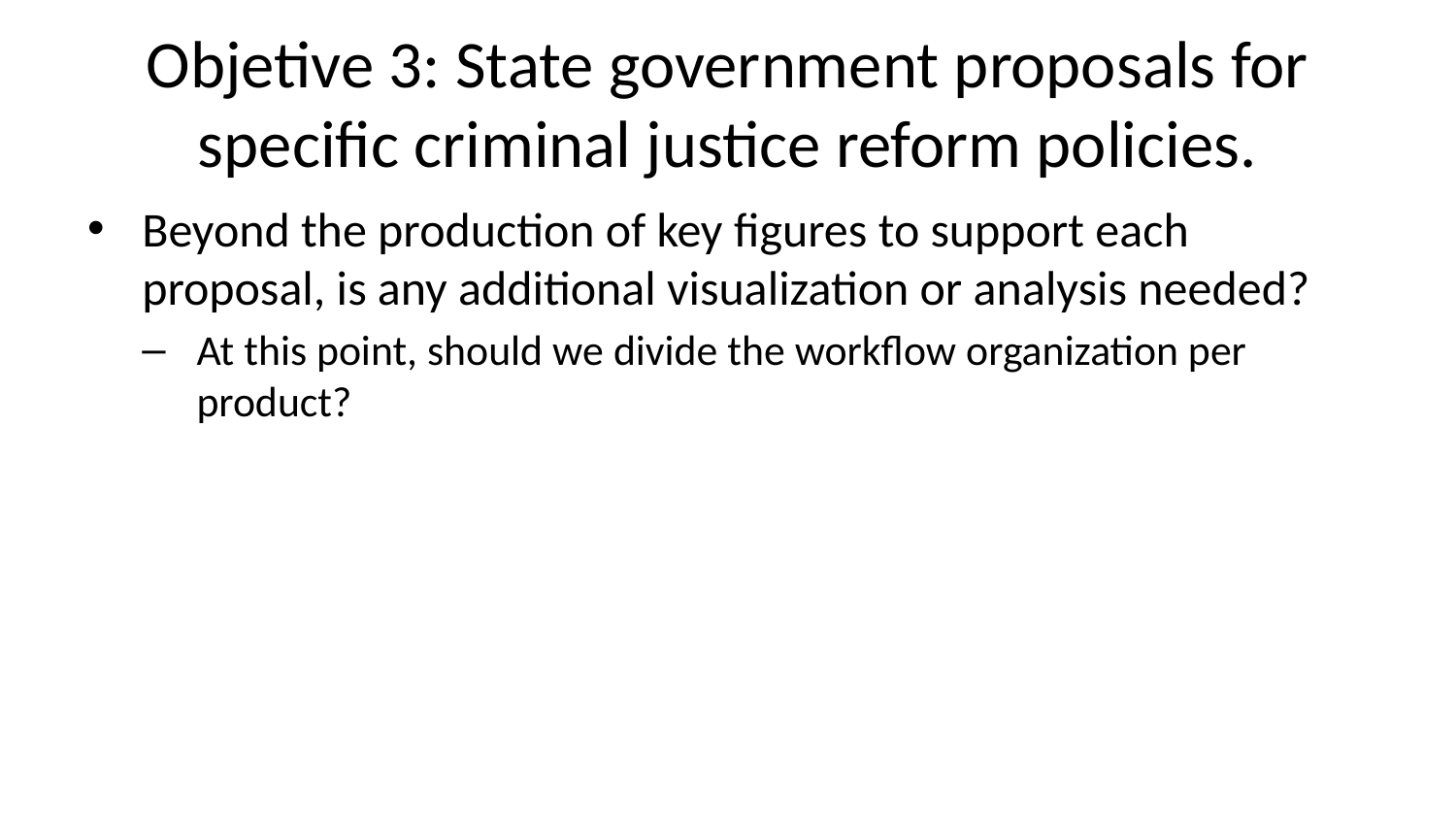

# Objetive 3: State government proposals for specific criminal justice reform policies.
Beyond the production of key figures to support each proposal, is any additional visualization or analysis needed?
At this point, should we divide the workflow organization per product?